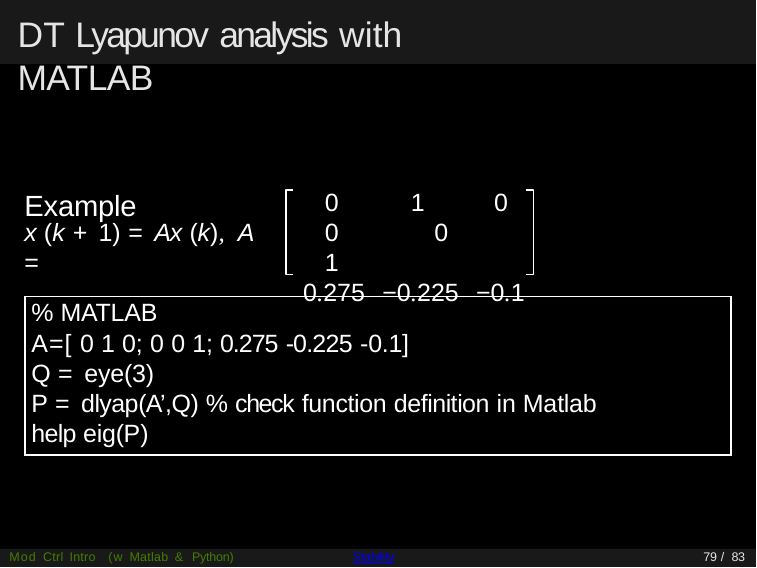

DT Lyapunov analysis with MATLAB

Example

0
1
0

0	0	1
0.275 −0.225 −0.1
x (k + 1) = Ax (k), A =
% MATLAB
A=[ 0 1 0; 0 0 1; 0.275 -0.225 -0.1]
Q = eye(3)
P = dlyap(A’,Q) % check function definition in Matlab help eig(P)

Mod Ctrl Intro (w Matlab & Python)
Stability
79 / 83